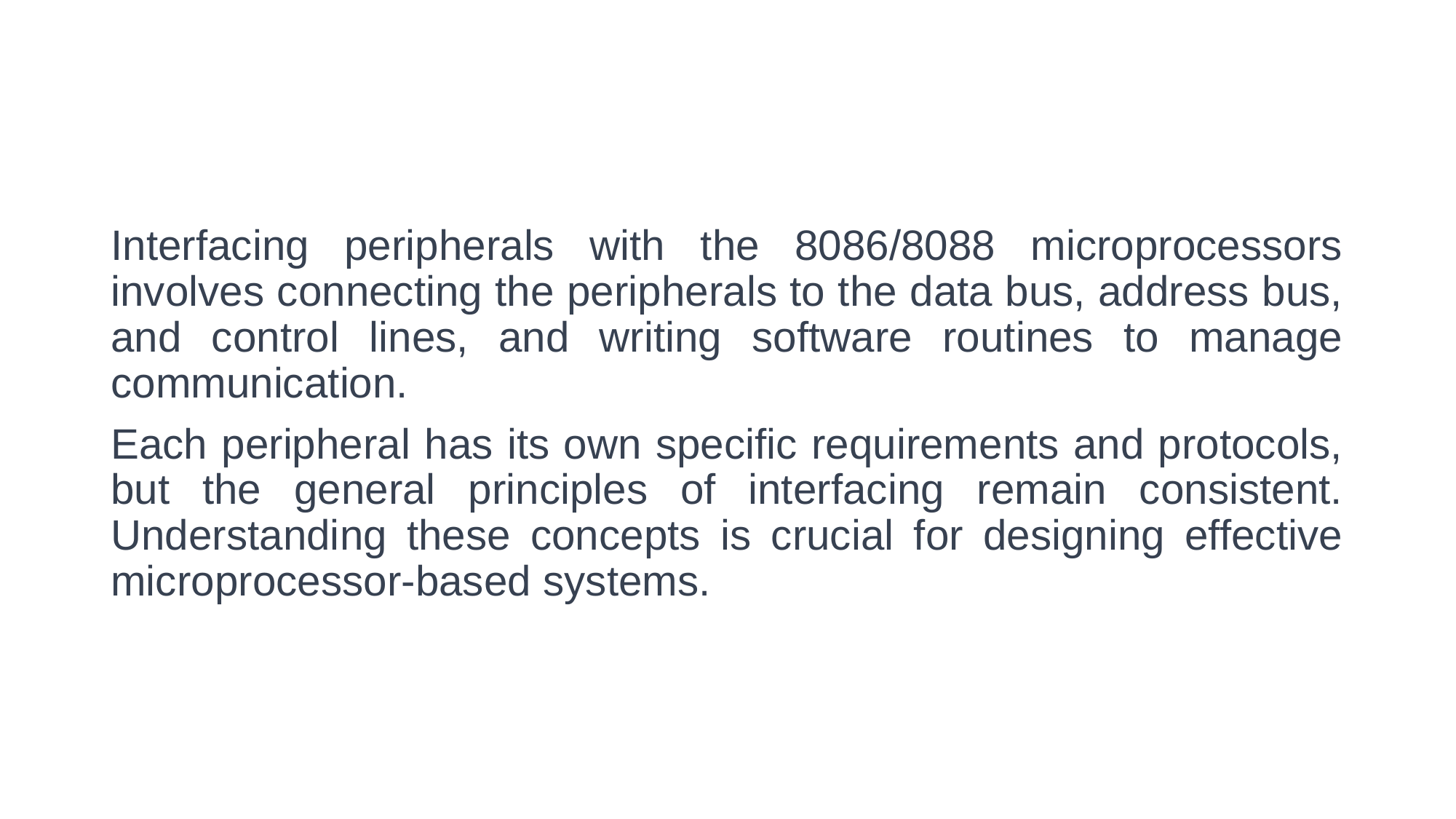

#
Interfacing peripherals with the 8086/8088 microprocessors involves connecting the peripherals to the data bus, address bus, and control lines, and writing software routines to manage communication.
Each peripheral has its own specific requirements and protocols, but the general principles of interfacing remain consistent. Understanding these concepts is crucial for designing effective microprocessor-based systems.